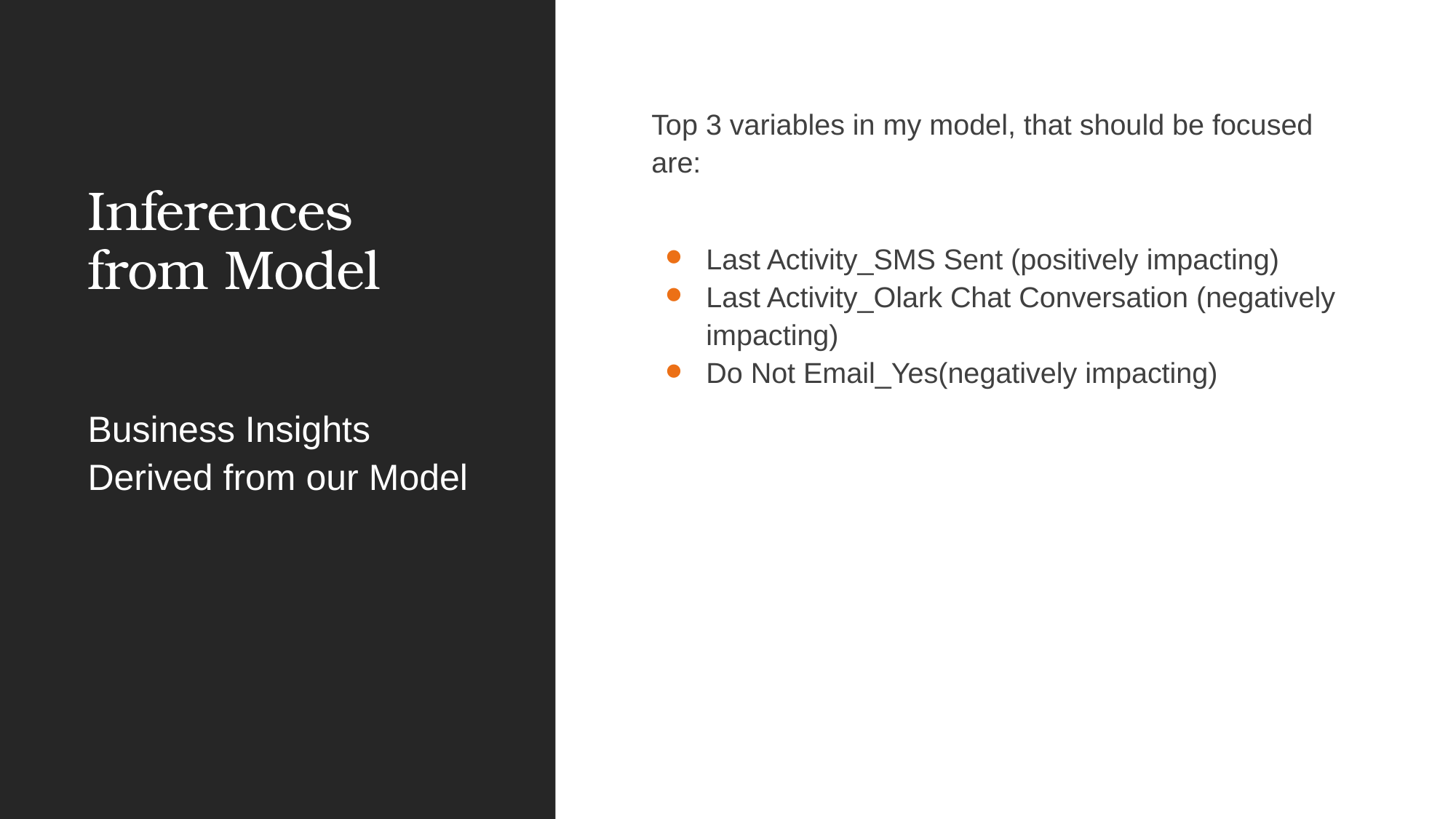

# Inferences from Model
Top 3 variables in my model, that should be focused are:
Last Activity_SMS Sent (positively impacting)
Last Activity_Olark Chat Conversation (negatively impacting)
Do Not Email_Yes(negatively impacting)
Business Insights Derived from our Model